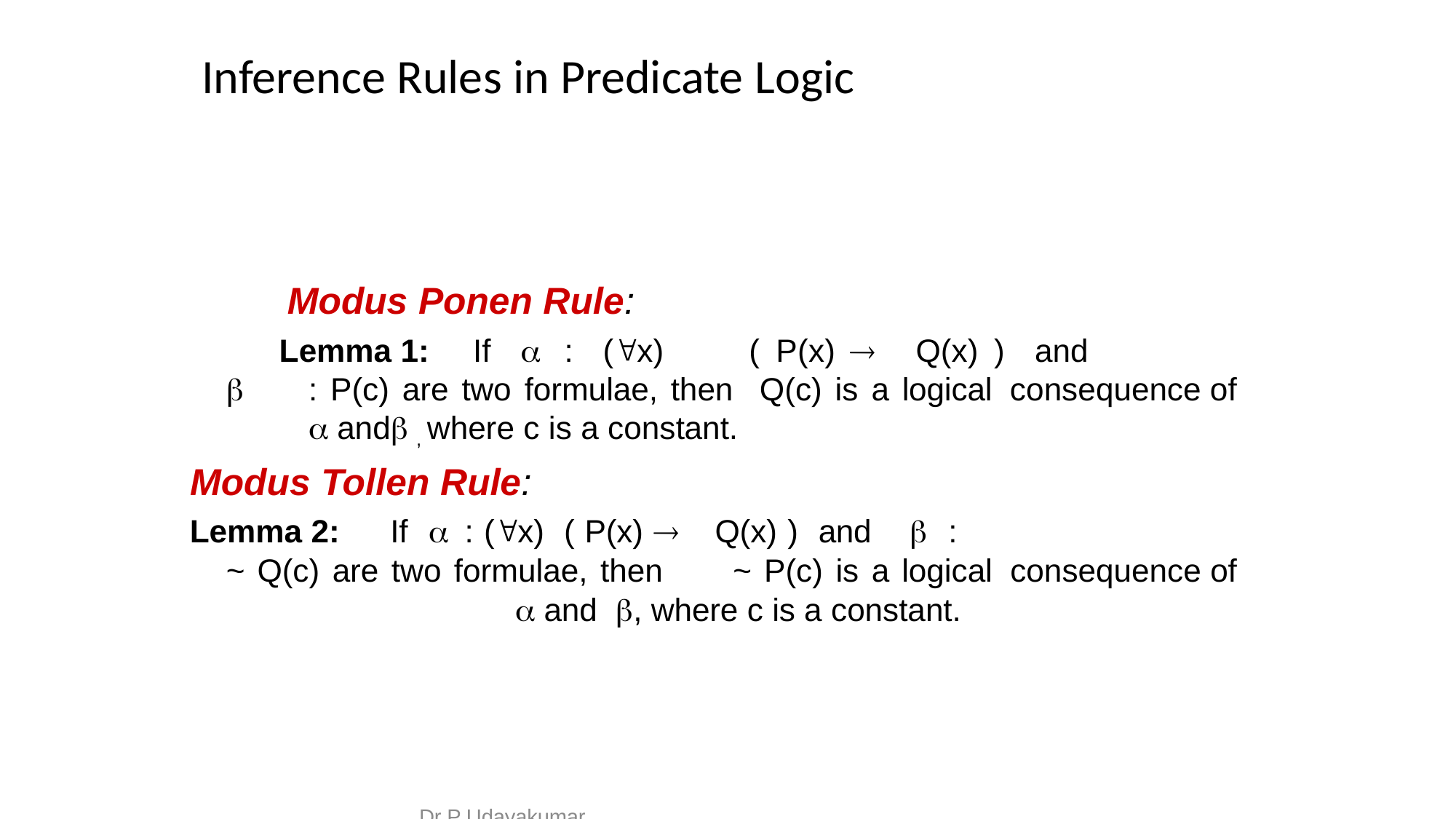

# Inference Rules in Predicate Logic
Modus Ponen Rule:
Lemma 1:	If	α	:	(∀x)
(	P(x)	→
Q(x)	)	and
β	: P(c) are two formulae, then	Q(c) is a logical  consequence of	α andβ , where c is a constant.
Modus Tollen Rule:
Lemma 2:	If	α	: (∀x)	( P(x) →	Q(x) )	and	β	:
~ Q(c) are two formulae, then	~ P(c) is a logical  consequence of	α and	β, where c is a constant.
Dr P Udayakumar